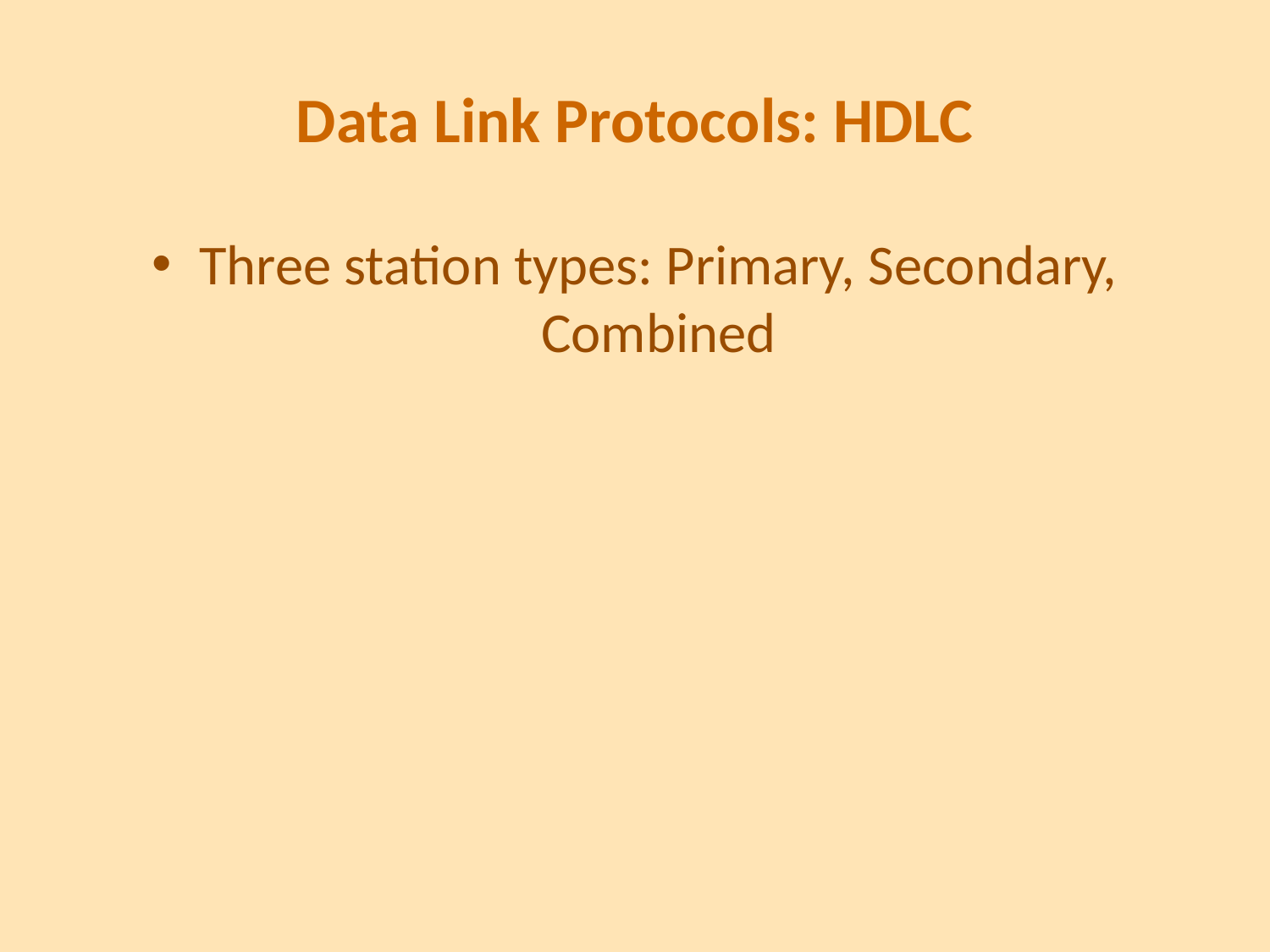

# Data Link Protocols: HDLC
Three station types: Primary, Secondary, Combined